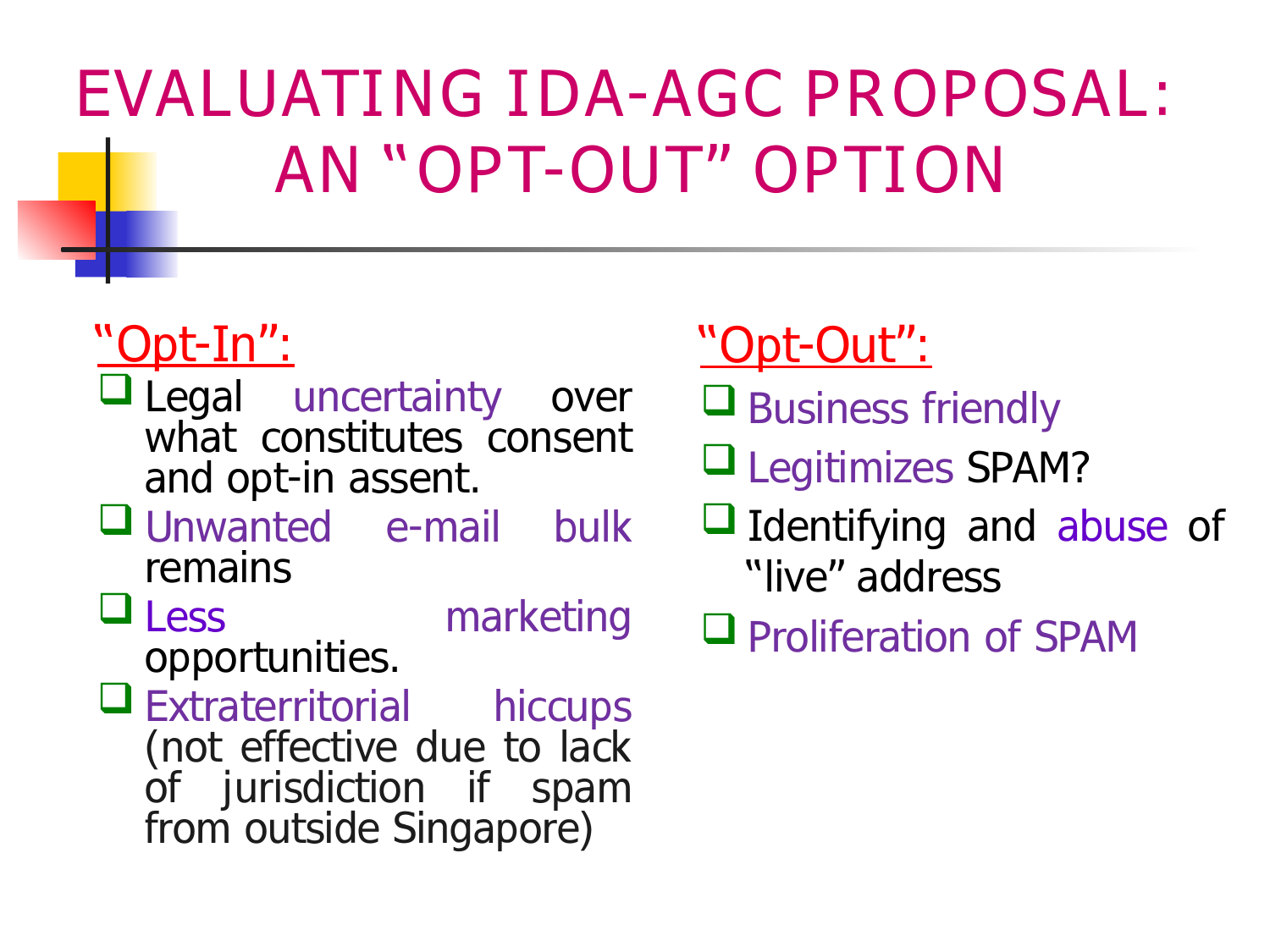

EVALUATING IDA-AGC PROPOSAL:
 AN “OPT-OUT” OPTION
“Opt-Out”:
Business friendly
Legitimizes SPAM?
Identifying and abuse of “live” address
Proliferation of SPAM

“Opt-In”:
Legal uncertainty over what constitutes consent and opt-in assent.
Unwanted e-mail bulk remains
Less marketing opportunities.
Extraterritorial hiccups (not effective due to lack of jurisdiction if spam from outside Singapore)